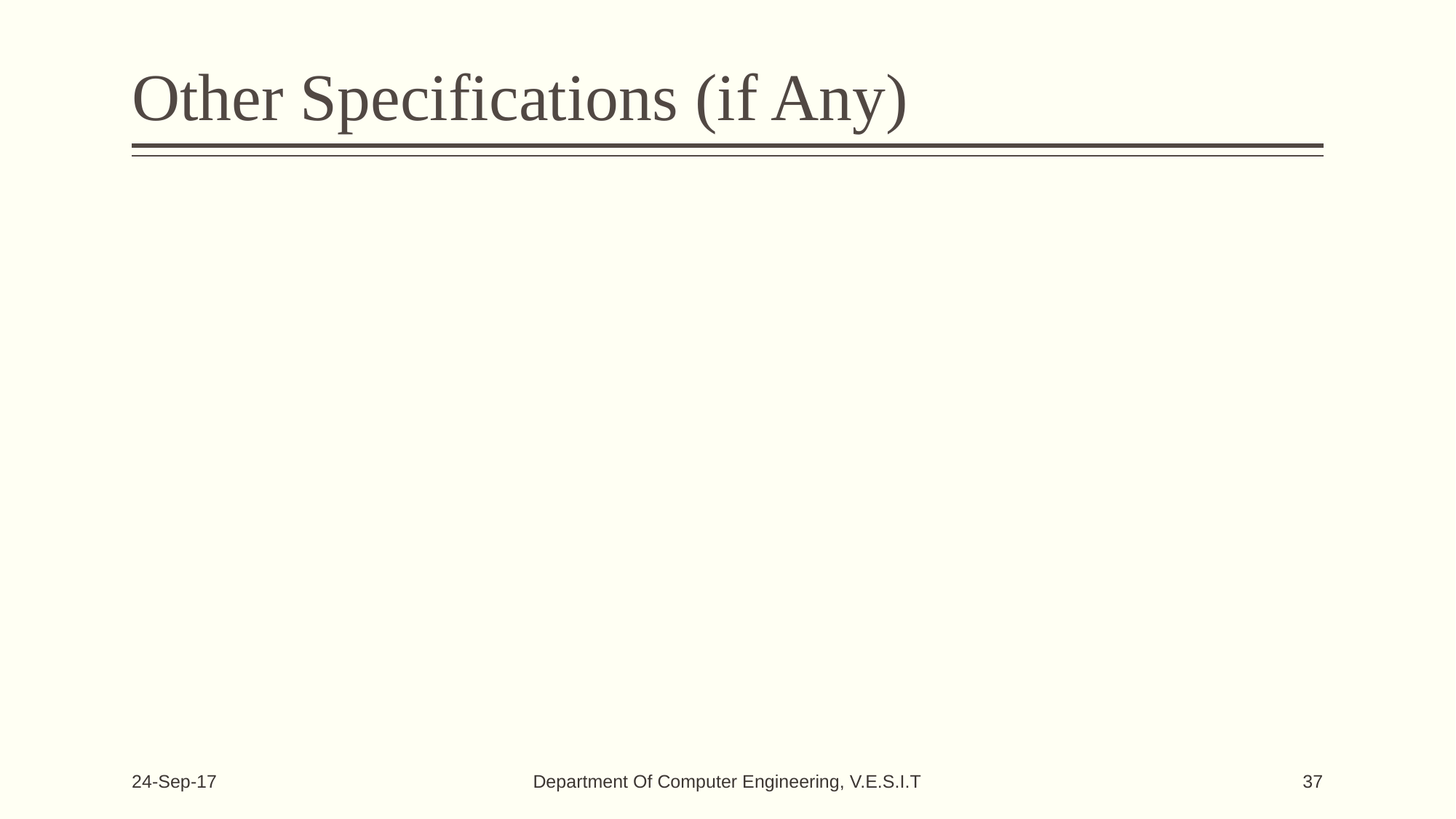

# Other Specifications (if Any)
Department Of Computer Engineering, V.E.S.I.T
24-Sep-17
37